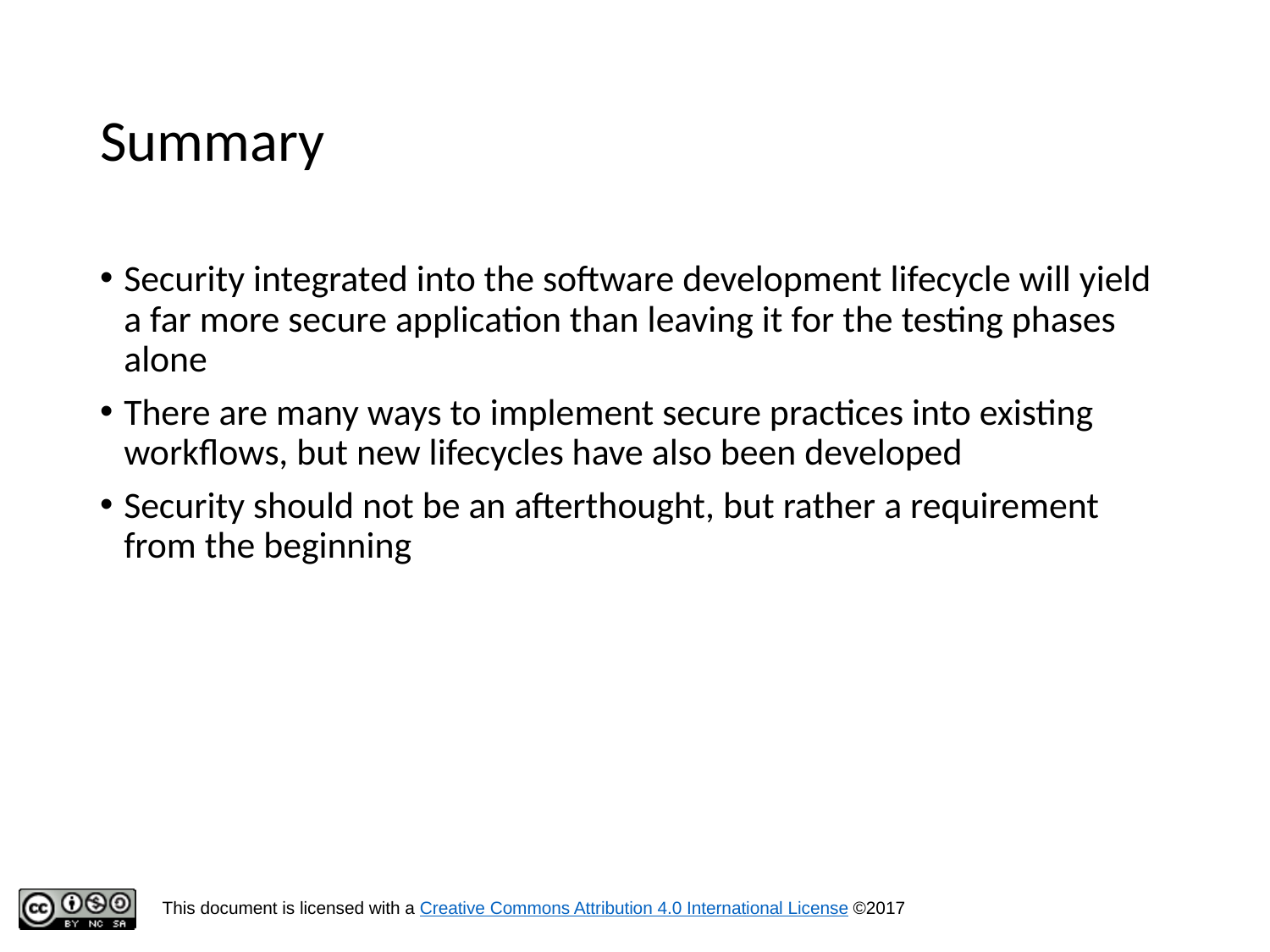

# Summary
Security integrated into the software development lifecycle will yield a far more secure application than leaving it for the testing phases alone
There are many ways to implement secure practices into existing workflows, but new lifecycles have also been developed
Security should not be an afterthought, but rather a requirement from the beginning